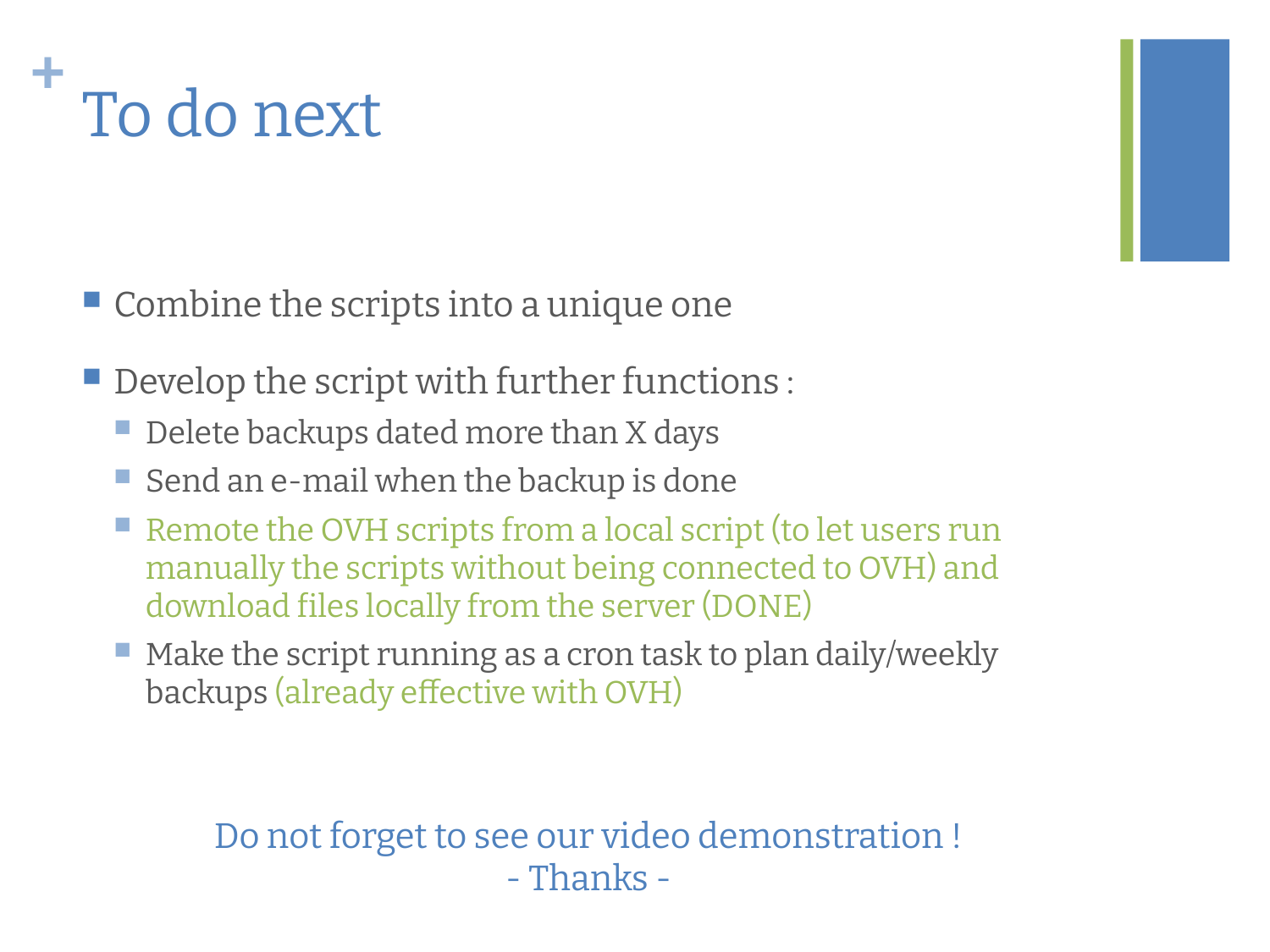

# To do next
Combine the scripts into a unique one
Develop the script with further functions :
Delete backups dated more than X days
Send an e-mail when the backup is done
Remote the OVH scripts from a local script (to let users run manually the scripts without being connected to OVH) and download files locally from the server (DONE)
Make the script running as a cron task to plan daily/weekly backups (already effective with OVH)

Do not forget to see our video demonstration !
- Thanks -